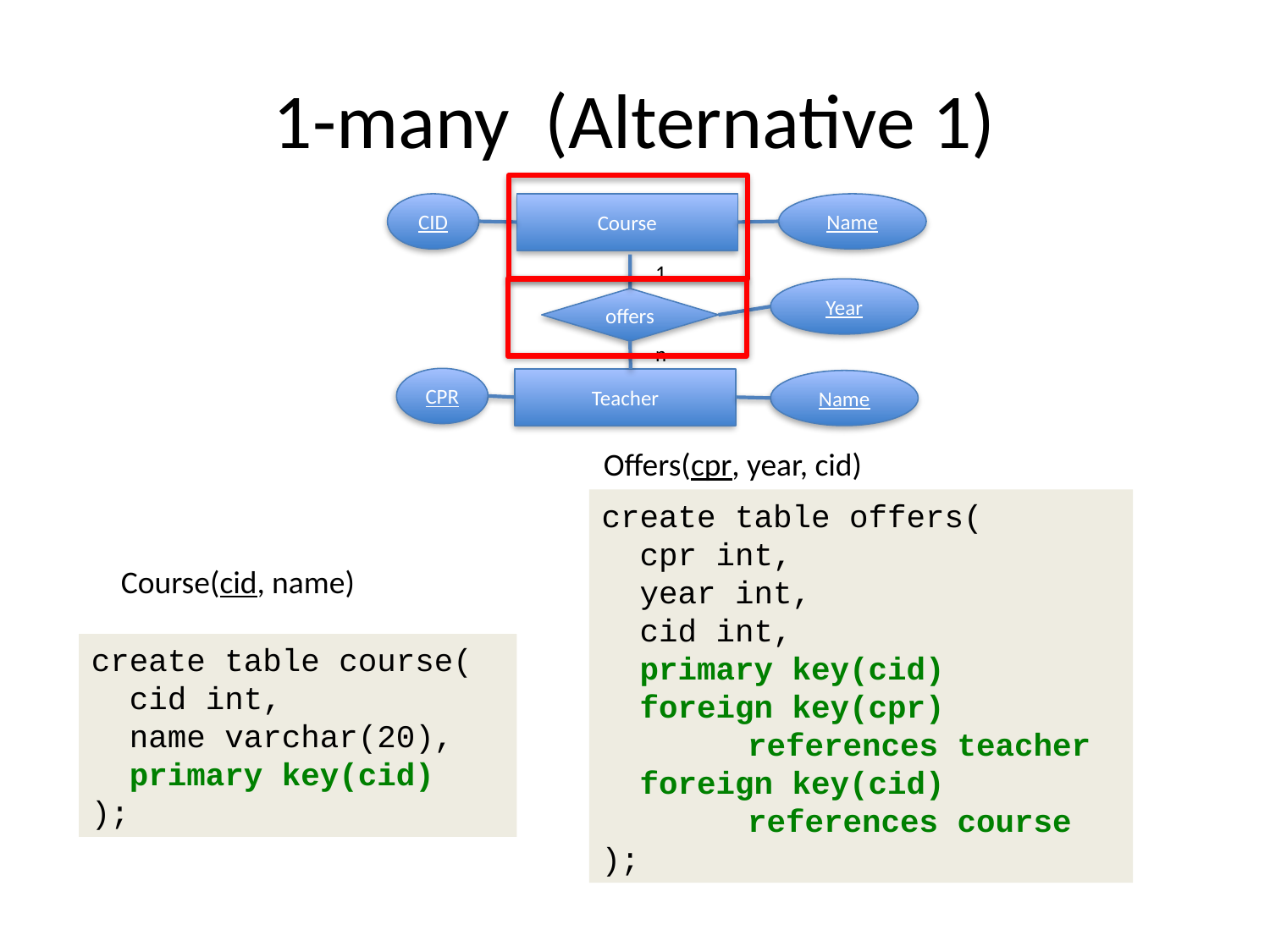

# 1-many  (Alternative 1)

CID
Course
Name
1

Year
offers
n
CPR
Teacher
Name
Offers(cpr, year, cid)
create table offers(
  cpr int,
  year int,
  cid int,
  primary key(cid)
  foreign key(cpr)
	 references teacher
  foreign key(cid)
	 references course
);
Course(cid, name)
create table course(
  cid int,
  name varchar(20),
  primary key(cid)
);